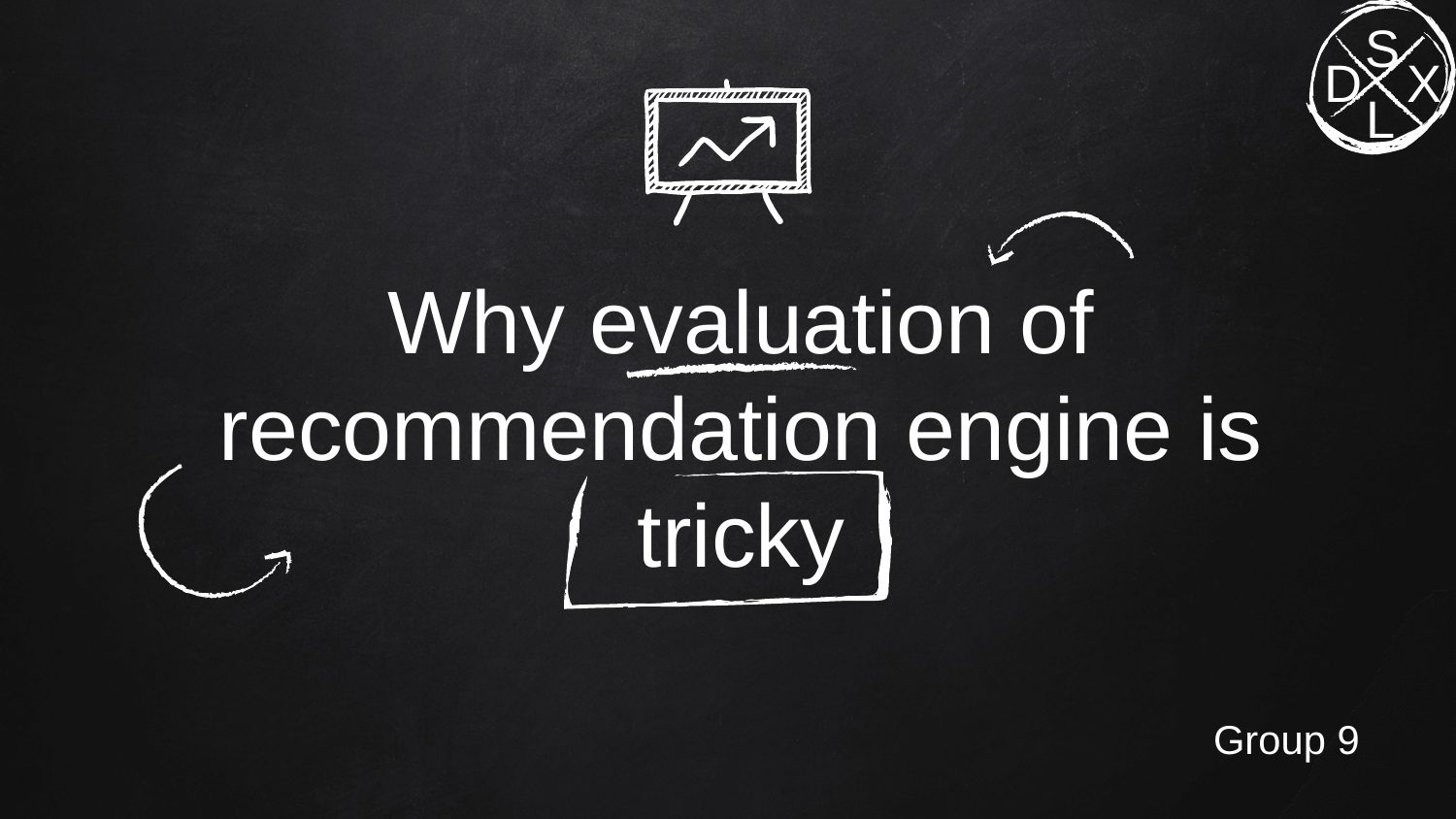

# Why evaluation of recommendation engine is tricky

Group 9